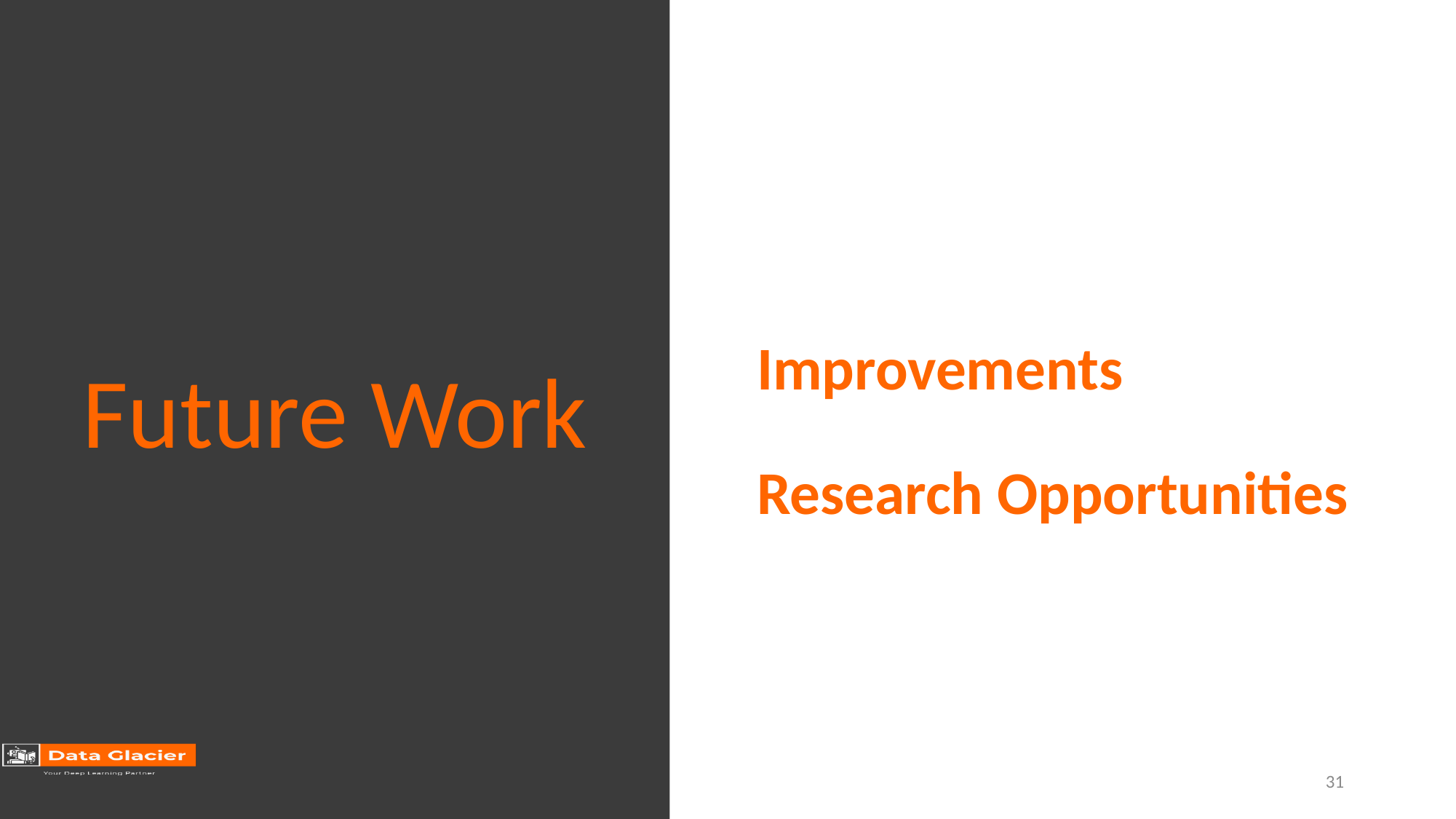

Improvements
Research Opportunities
# Future Work
31